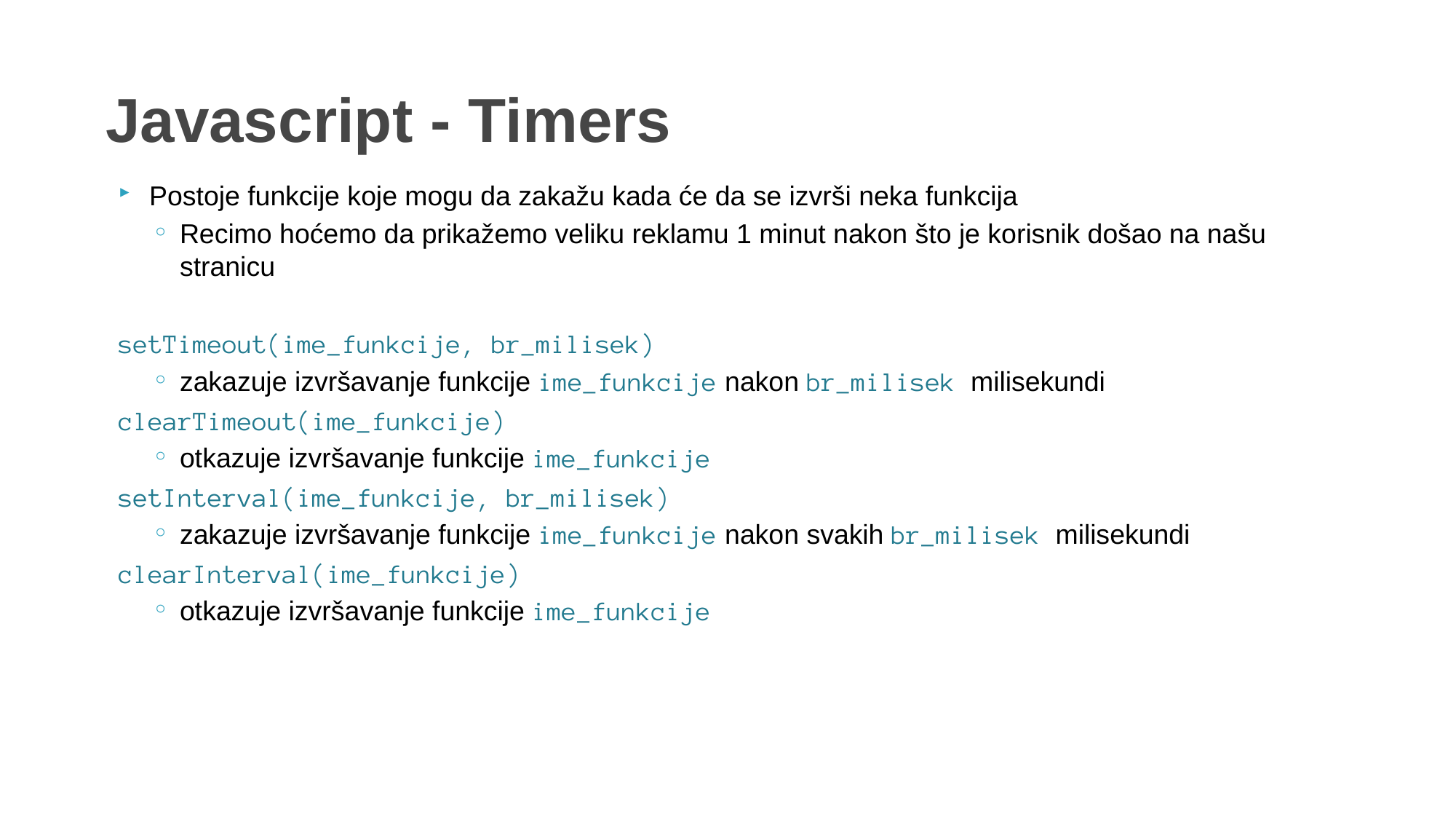

# Javascript - Timers
Postoje funkcije koje mogu da zakažu kada će da se izvrši neka funkcija
Recimo hoćemo da prikažemo veliku reklamu 1 minut nakon što je korisnik došao na našu stranicu

setTimeout(ime_funkcije, br_milisek)
zakazuje izvršavanje funkcije ime_funkcije nakon br_milisek milisekundi
clearTimeout(ime_funkcije)
otkazuje izvršavanje funkcije ime_funkcije
setInterval(ime_funkcije, br_milisek)
zakazuje izvršavanje funkcije ime_funkcije nakon svakih br_milisek milisekundi
clearInterval(ime_funkcije)
otkazuje izvršavanje funkcije ime_funkcije